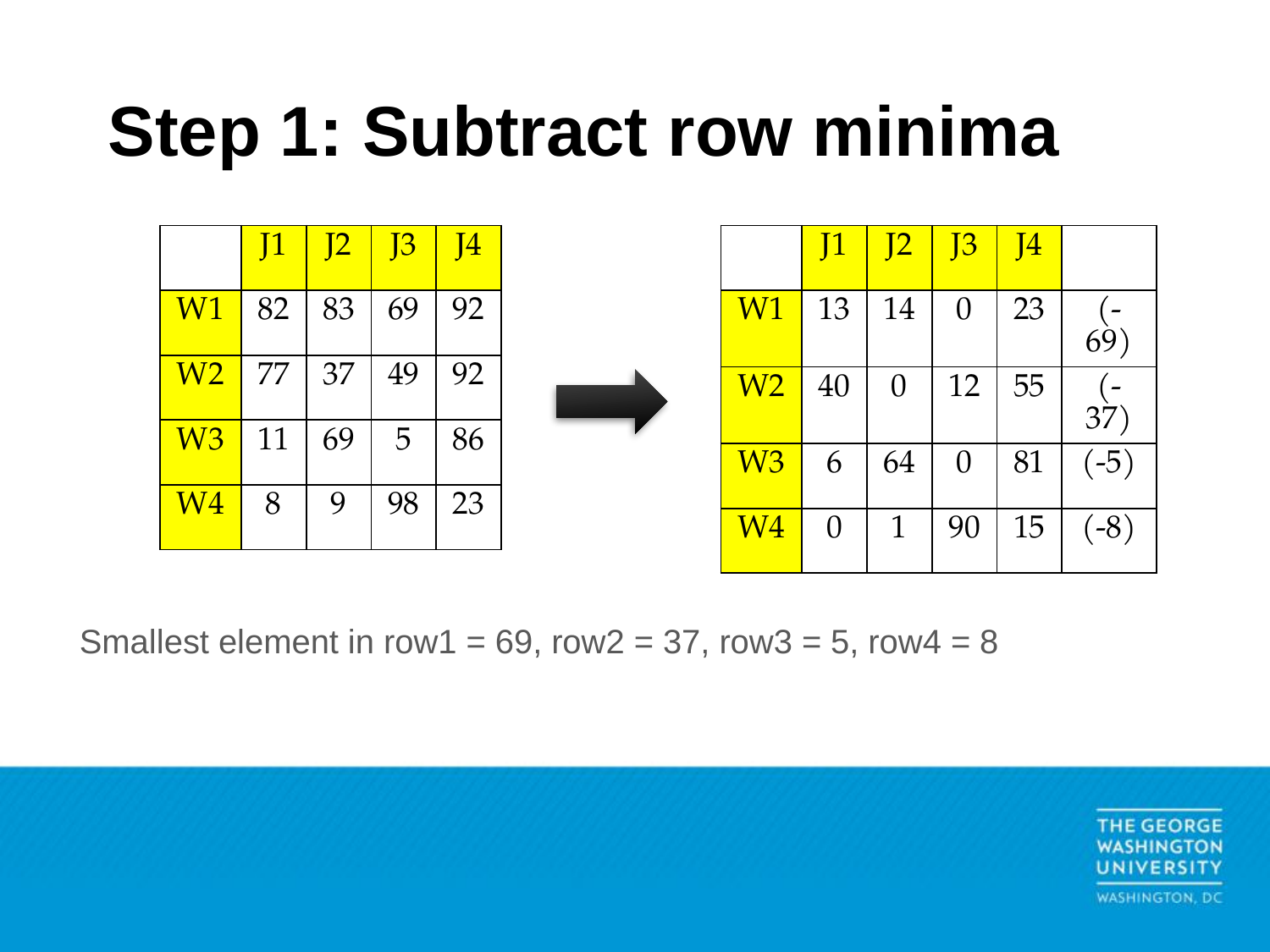

# Step 1: Subtract row minima
|  | J1 | J2 | J3 | J4 |
| --- | --- | --- | --- | --- |
| W1 | 82 | 83 | 69 | 92 |
| W2 | 77 | 37 | 49 | 92 |
| W3 | 11 | 69 | 5 | 86 |
| W4 | 8 | 9 | 98 | 23 |
|  | J1 | J2 | J3 | J4 |  |
| --- | --- | --- | --- | --- | --- |
| W1 | 13 | 14 | 0 | 23 | (-69) |
| W2 | 40 | 0 | 12 | 55 | (-37) |
| W3 | 6 | 64 | 0 | 81 | (-5) |
| W4 | 0 | 1 | 90 | 15 | (-8) |

Smallest element in row1 = 69, row2 = 37, row3 = 5, row4 = 8